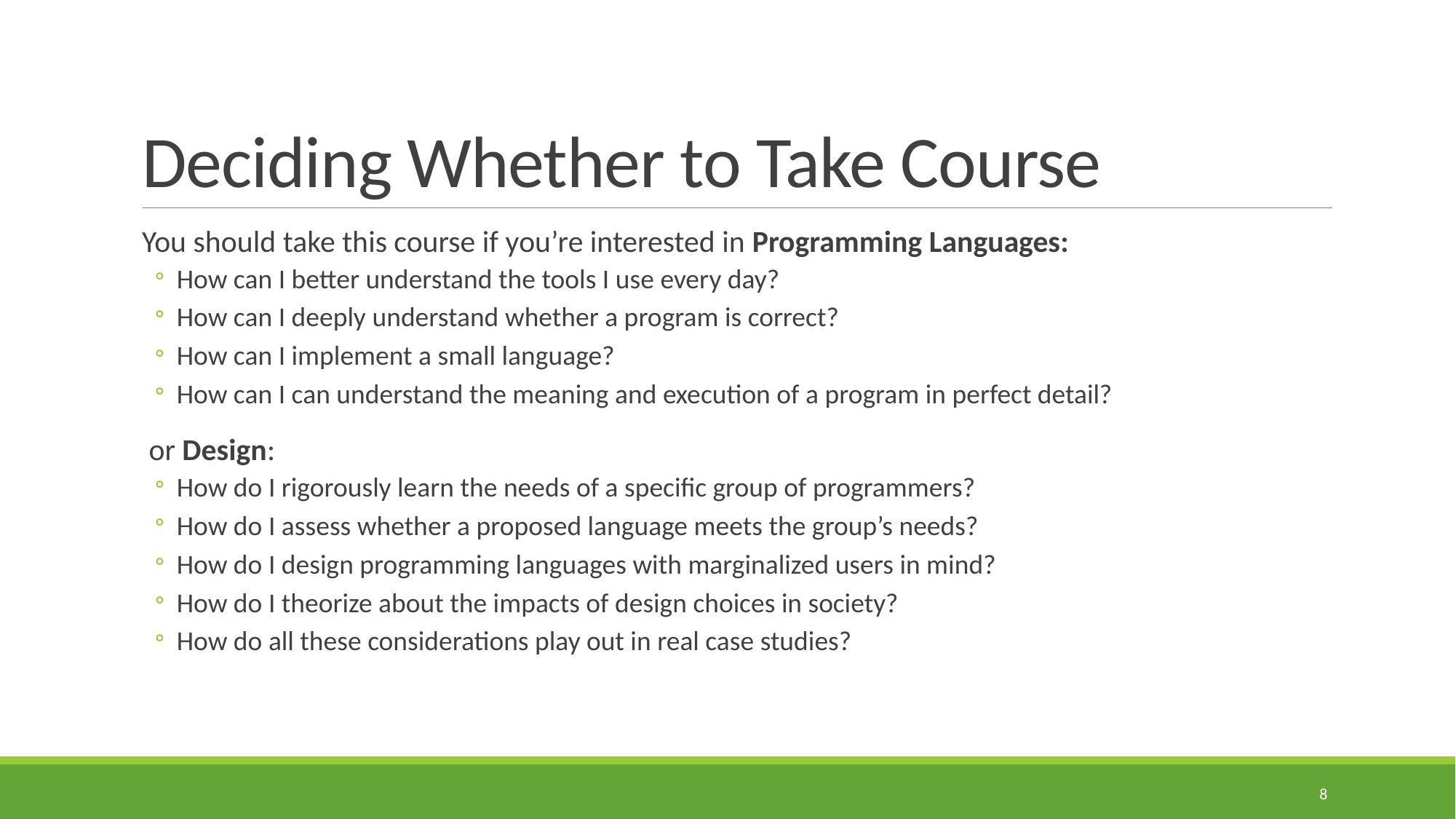

# Deciding Whether to Take Course
You should take this course if you’re interested in Programming Languages:
How can I better understand the tools I use every day?
How can I deeply understand whether a program is correct?
How can I implement a small language?
How can I can understand the meaning and execution of a program in perfect detail?
 or Design:
How do I rigorously learn the needs of a specific group of programmers?
How do I assess whether a proposed language meets the group’s needs?
How do I design programming languages with marginalized users in mind?
How do I theorize about the impacts of design choices in society?
How do all these considerations play out in real case studies?

8